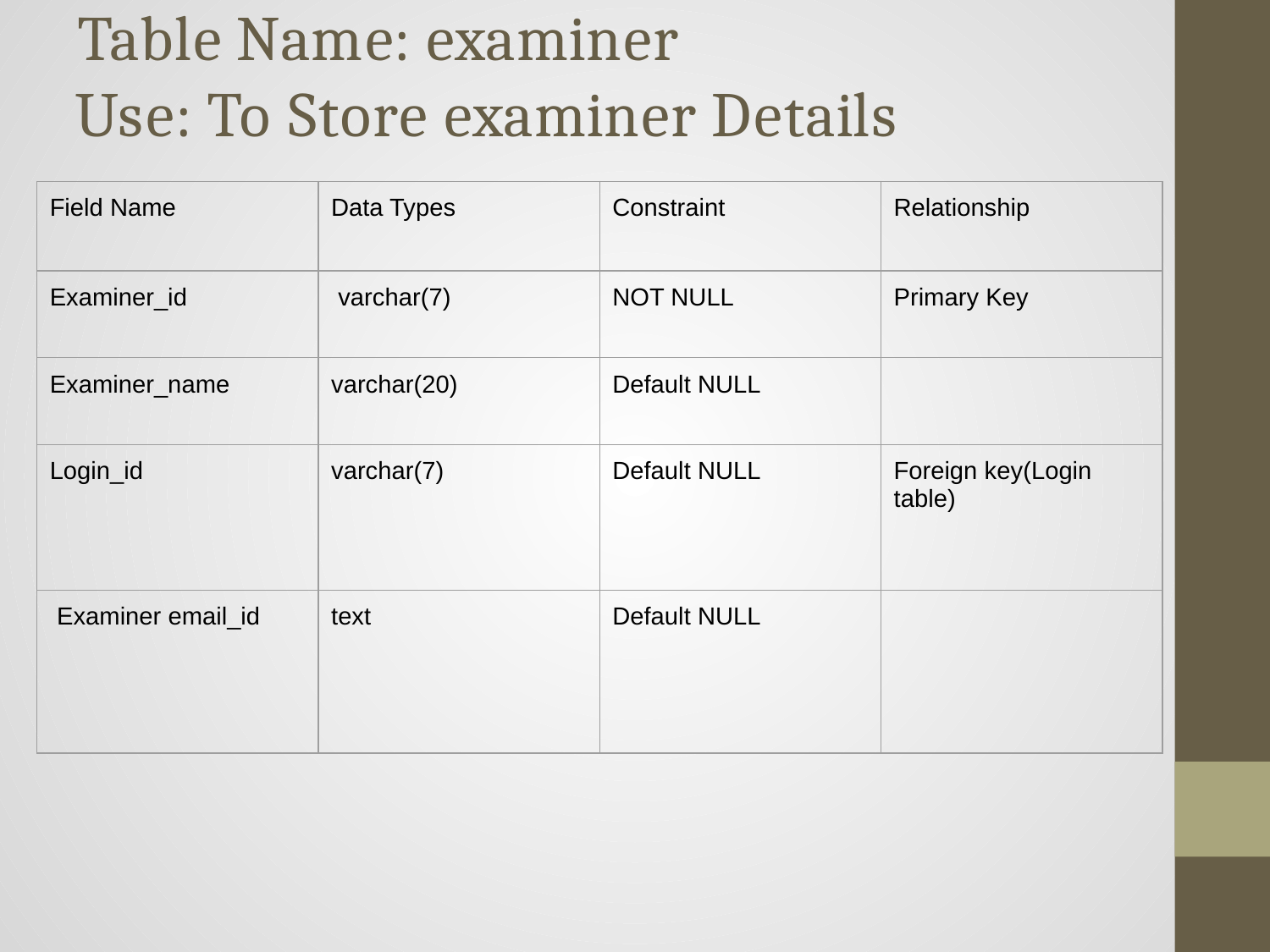

# Table Name: examiner
Use: To Store examiner Details

| Field Name | Data Types | Constraint | Relationship |
| --- | --- | --- | --- |
| Examiner\_id | varchar(7) | NOT NULL | Primary Key |
| Examiner\_name | varchar(20) | Default NULL |  |
| Login\_id | varchar(7) | Default NULL | Foreign key(Login table) |
| Examiner email\_id | text | Default NULL |  |